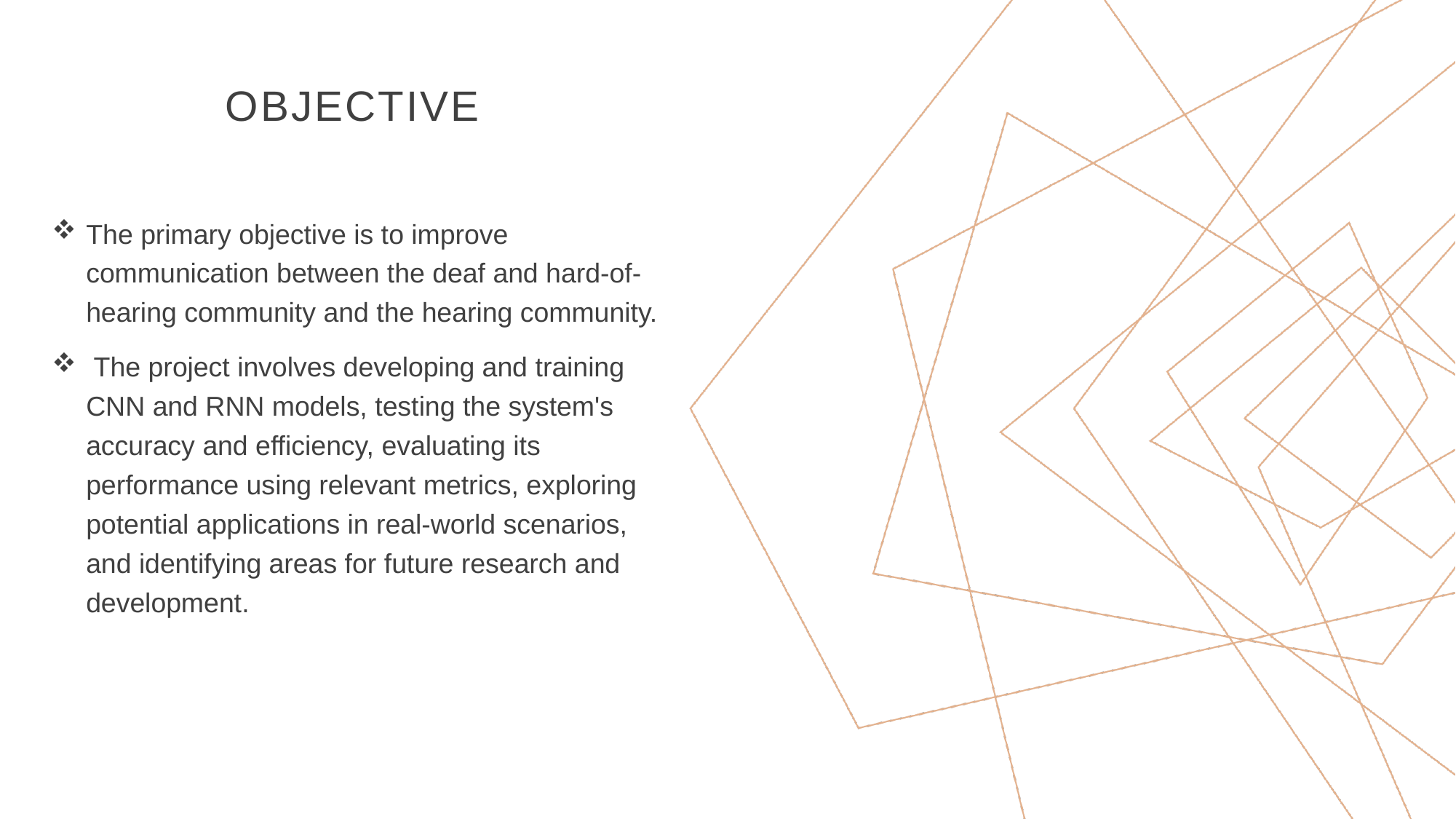

# OBJECTIVE
The primary objective is to improve communication between the deaf and hard-of-hearing community and the hearing community.
 The project involves developing and training CNN and RNN models, testing the system's accuracy and efficiency, evaluating its performance using relevant metrics, exploring potential applications in real-world scenarios, and identifying areas for future research and development.